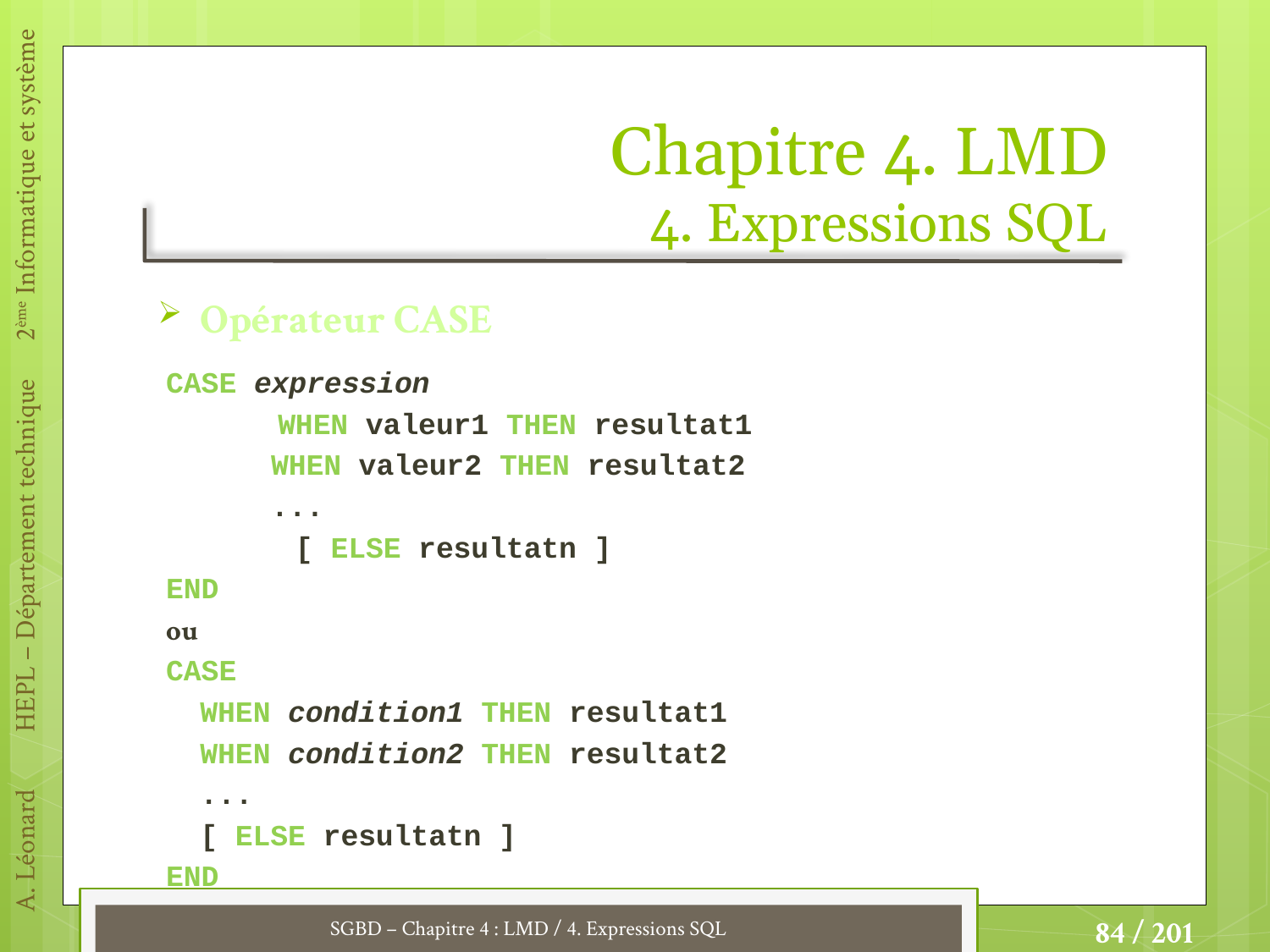

# Chapitre 4. LMD 4. Expressions SQL
Opérateur CASE

CASE expression
  WHEN valeur1 THEN resultat1
	WHEN valeur2 THEN resultat2
	...
   [ ELSE resultatn ]
END
ou
CASE
		WHEN condition1 THEN resultat1
		WHEN condition2 THEN resultat2
		...
		[ ELSE resultatn ]
END
SGBD – Chapitre 4 : LMD / 4. Expressions SQL